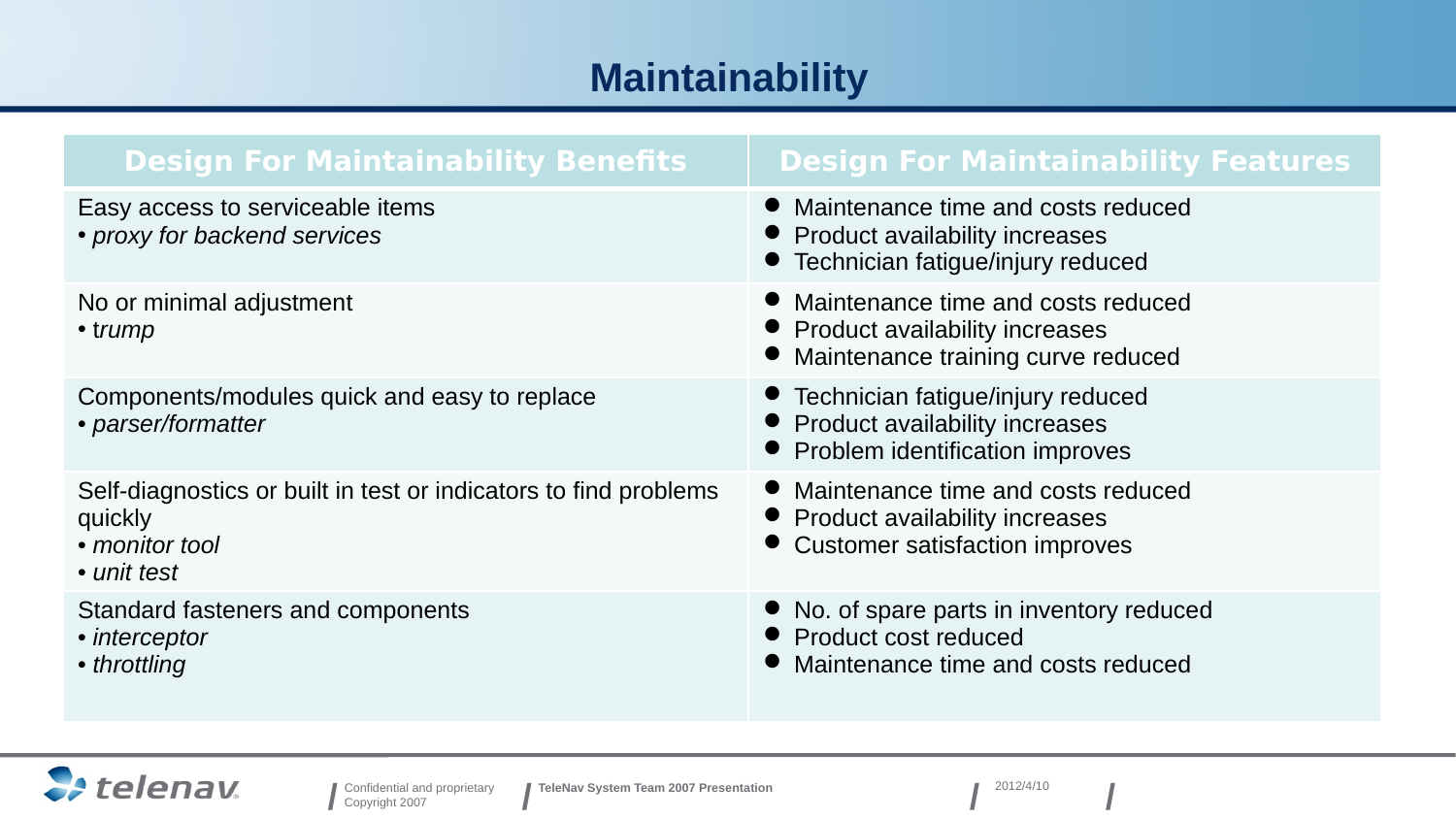

# Maintainability
| Design For Maintainability Benefits | Design For Maintainability Features |
| --- | --- |
| Easy access to serviceable items proxy for backend services | Maintenance time and costs reduced Product availability increases Technician fatigue/injury reduced |
| No or minimal adjustment trump | Maintenance time and costs reduced Product availability increases Maintenance training curve reduced |
| Components/modules quick and easy to replace parser/formatter | Technician fatigue/injury reduced Product availability increases Problem identification improves |
| Self-diagnostics or built in test or indicators to find problems quickly monitor tool unit test | Maintenance time and costs reduced Product availability increases Customer satisfaction improves |
| Standard fasteners and components interceptor throttling | No. of spare parts in inventory reduced Product cost reduced Maintenance time and costs reduced |
2012/4/10